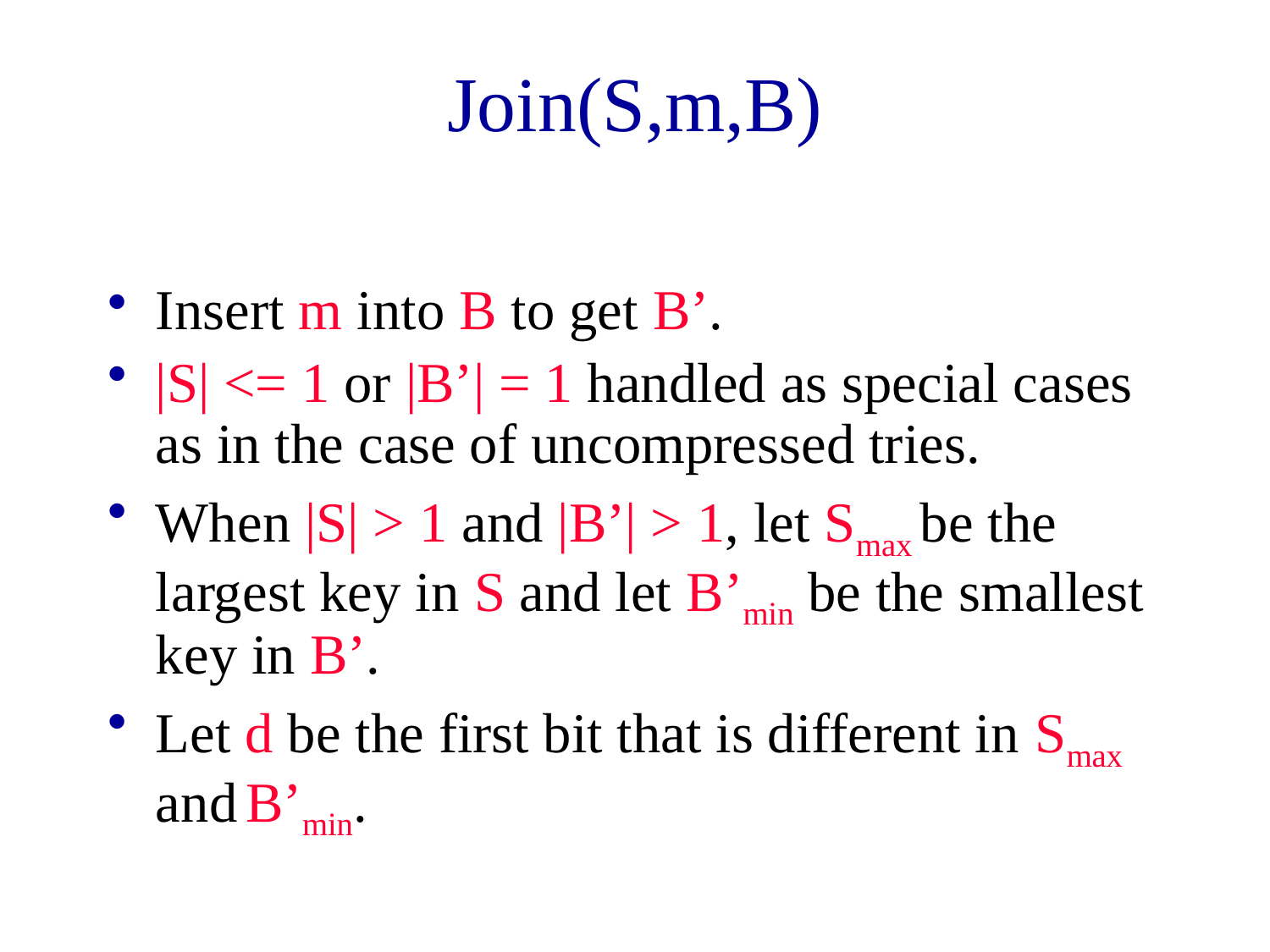

# Join(S,m,B)
Insert m into B to get B’.
|S| <= 1 or |B’| = 1 handled as special cases as in the case of uncompressed tries.
When |S| > 1 and |B’| > 1, let Smax be the largest key in S and let B’min be the smallest key in B’.
Let d be the first bit that is different in Smax and B’min.